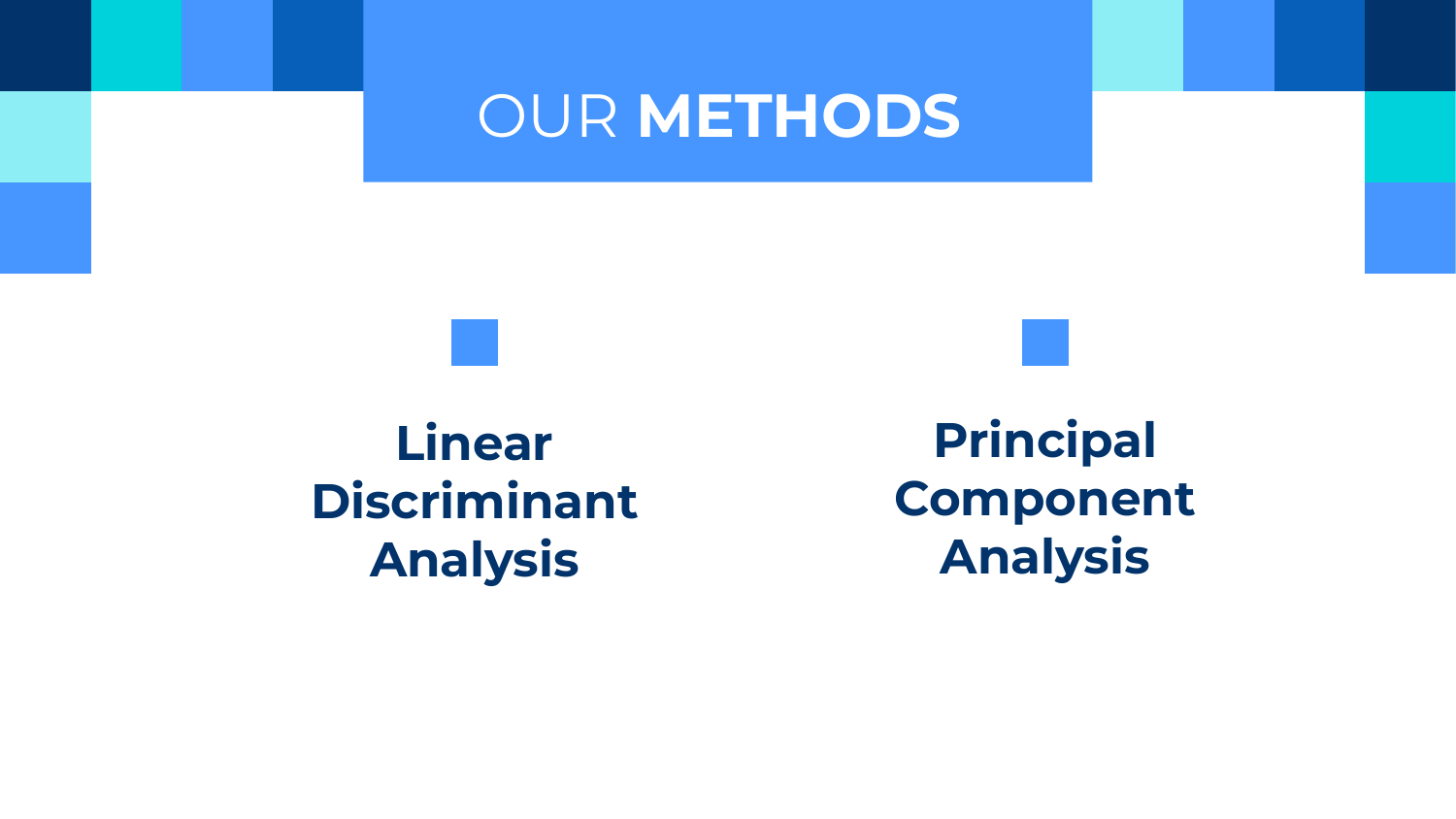

OUR METHODS

# Linear Discriminant Analysis
Principal Component Analysis